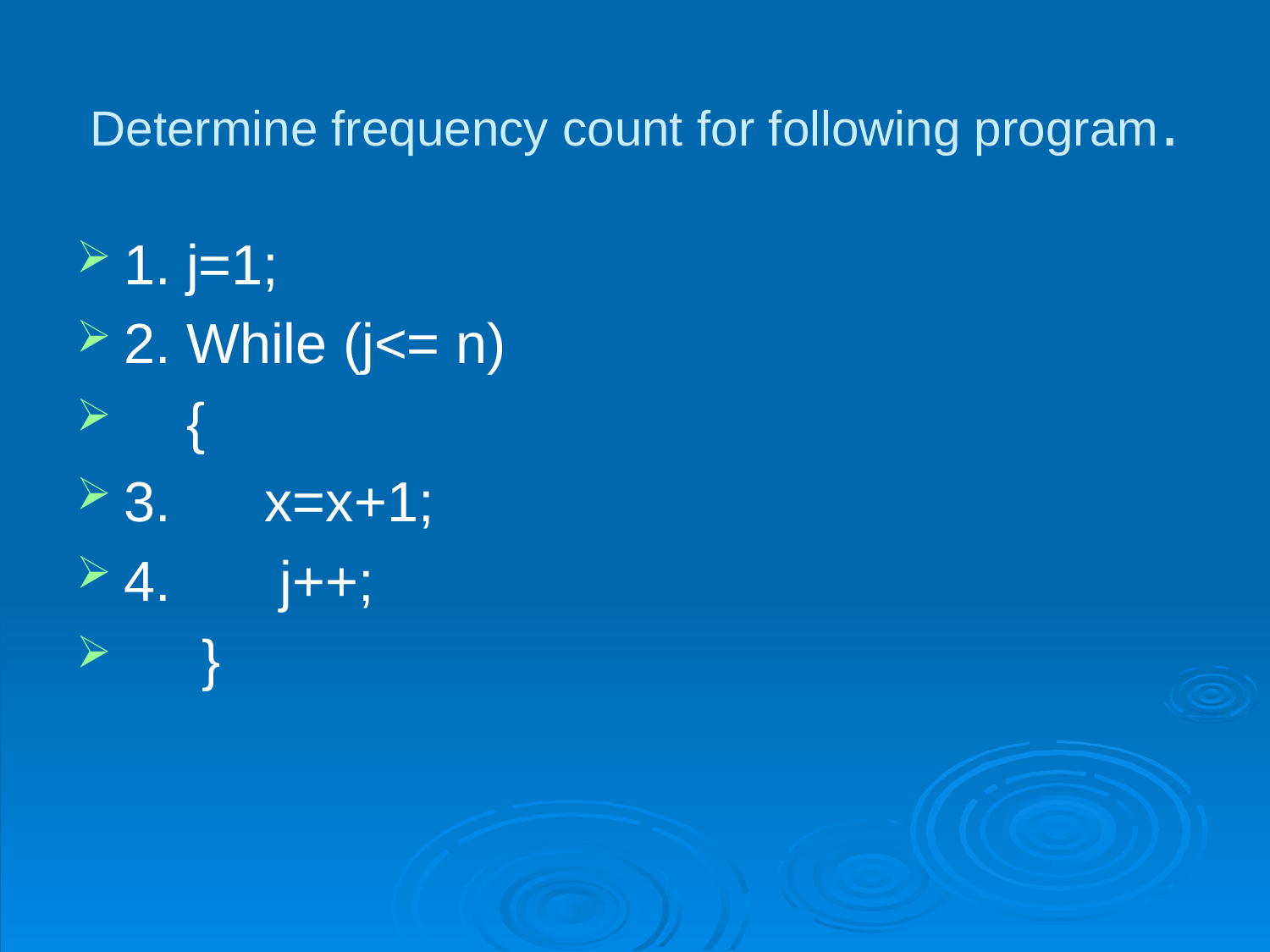

# Determine frequency count for following program.
1. j=1;
2. While (j<= n)
    {
3.      x=x+1;
4.       j++;
     }